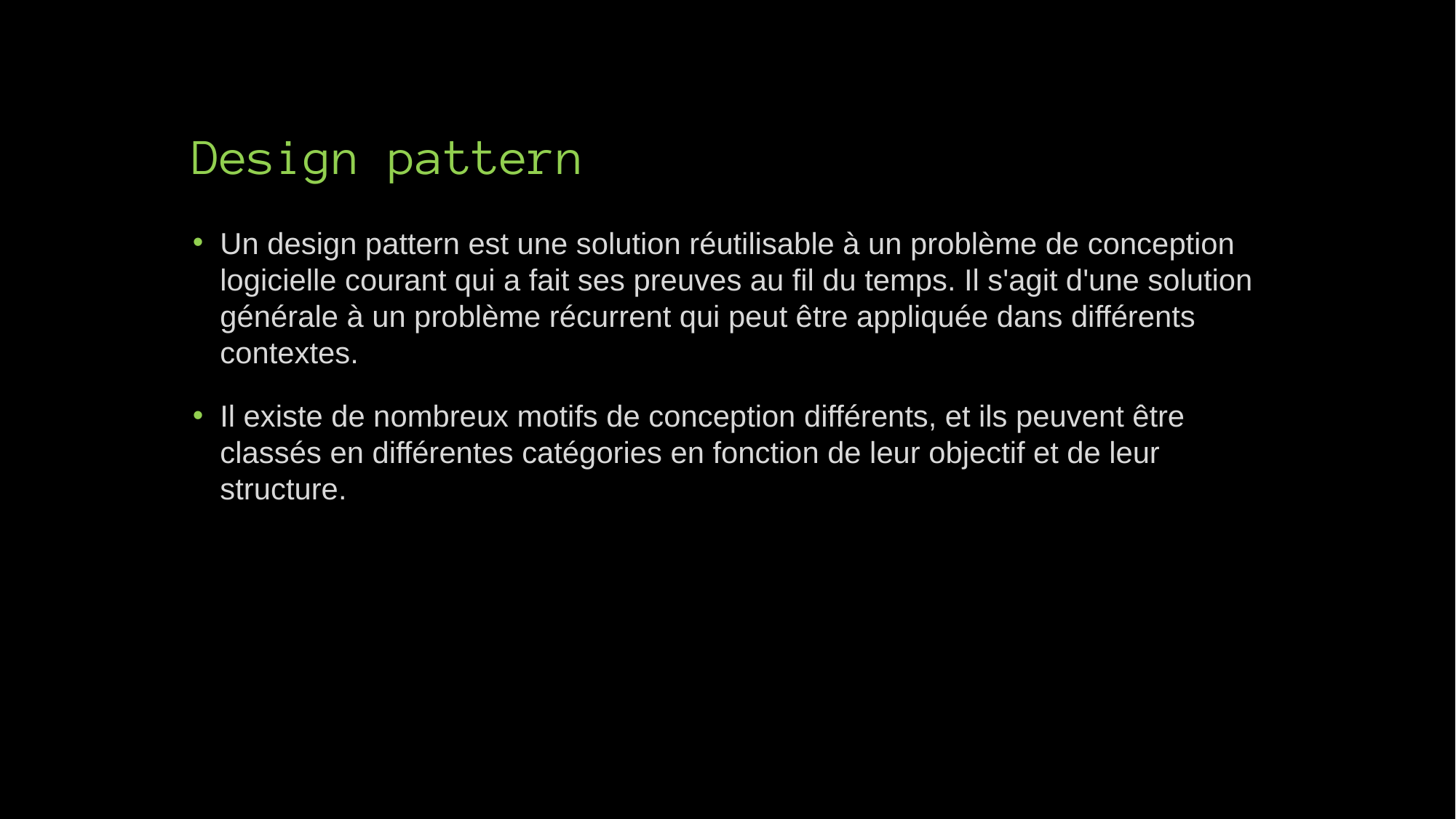

# Design pattern
Un design pattern est une solution réutilisable à un problème de conception logicielle courant qui a fait ses preuves au fil du temps. Il s'agit d'une solution générale à un problème récurrent qui peut être appliquée dans différents contextes.
Il existe de nombreux motifs de conception différents, et ils peuvent être classés en différentes catégories en fonction de leur objectif et de leur structure.